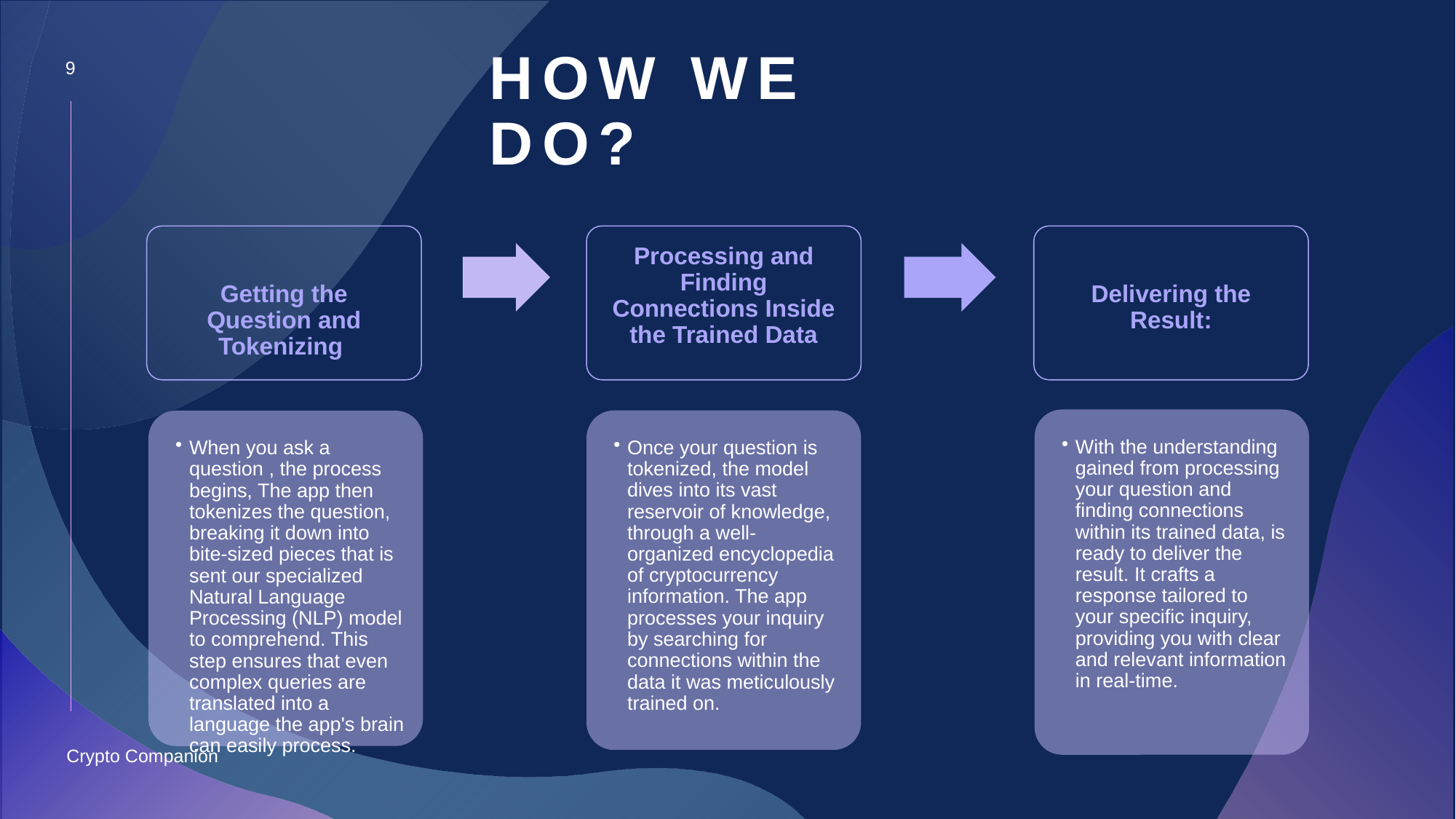

9
# How we do?

Getting the Question and Tokenizing
When you ask a question , the process begins, The app then tokenizes the question, breaking it down into bite-sized pieces that is sent our specialized Natural Language Processing (NLP) model to comprehend. This step ensures that even complex queries are translated into a language the app's brain can easily process.

Processing and Finding Connections Inside the Trained Data
Once your question is tokenized, the model dives into its vast reservoir of knowledge, through a well-organized encyclopedia of cryptocurrency information. The app processes your inquiry by searching for connections within the data it was meticulously trained on.

Delivering the Result:
With the understanding gained from processing your question and finding connections within its trained data, is ready to deliver the result. It crafts a response tailored to your specific inquiry, providing you with clear and relevant information in real-time.
Crypto Companion